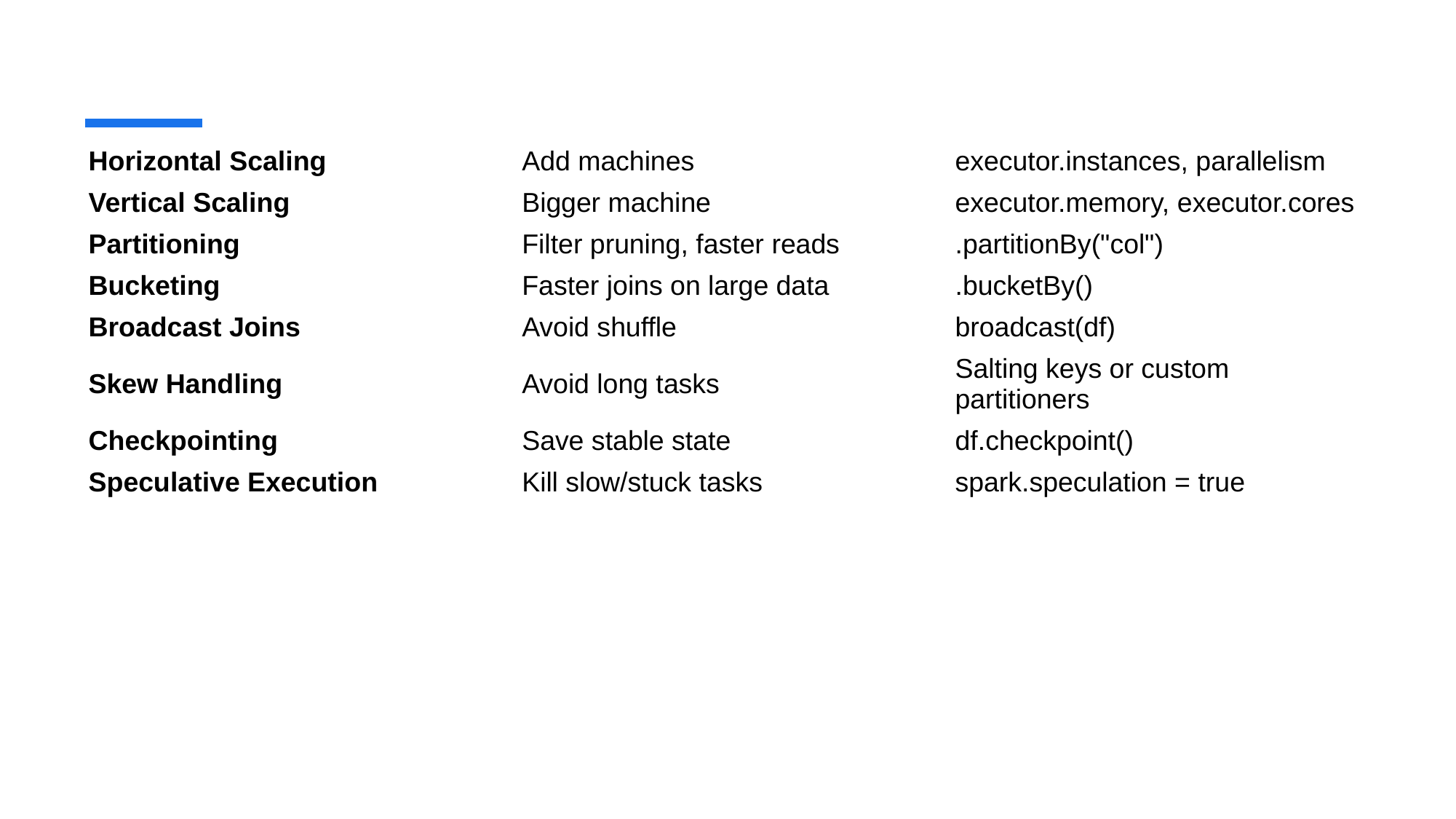

| Horizontal Scaling | Add machines | executor.instances, parallelism |
| --- | --- | --- |
| Vertical Scaling | Bigger machine | executor.memory, executor.cores |
| Partitioning | Filter pruning, faster reads | .partitionBy("col") |
| Bucketing | Faster joins on large data | .bucketBy() |
| Broadcast Joins | Avoid shuffle | broadcast(df) |
| Skew Handling | Avoid long tasks | Salting keys or custom partitioners |
| Checkpointing | Save stable state | df.checkpoint() |
| Speculative Execution | Kill slow/stuck tasks | spark.speculation = true |